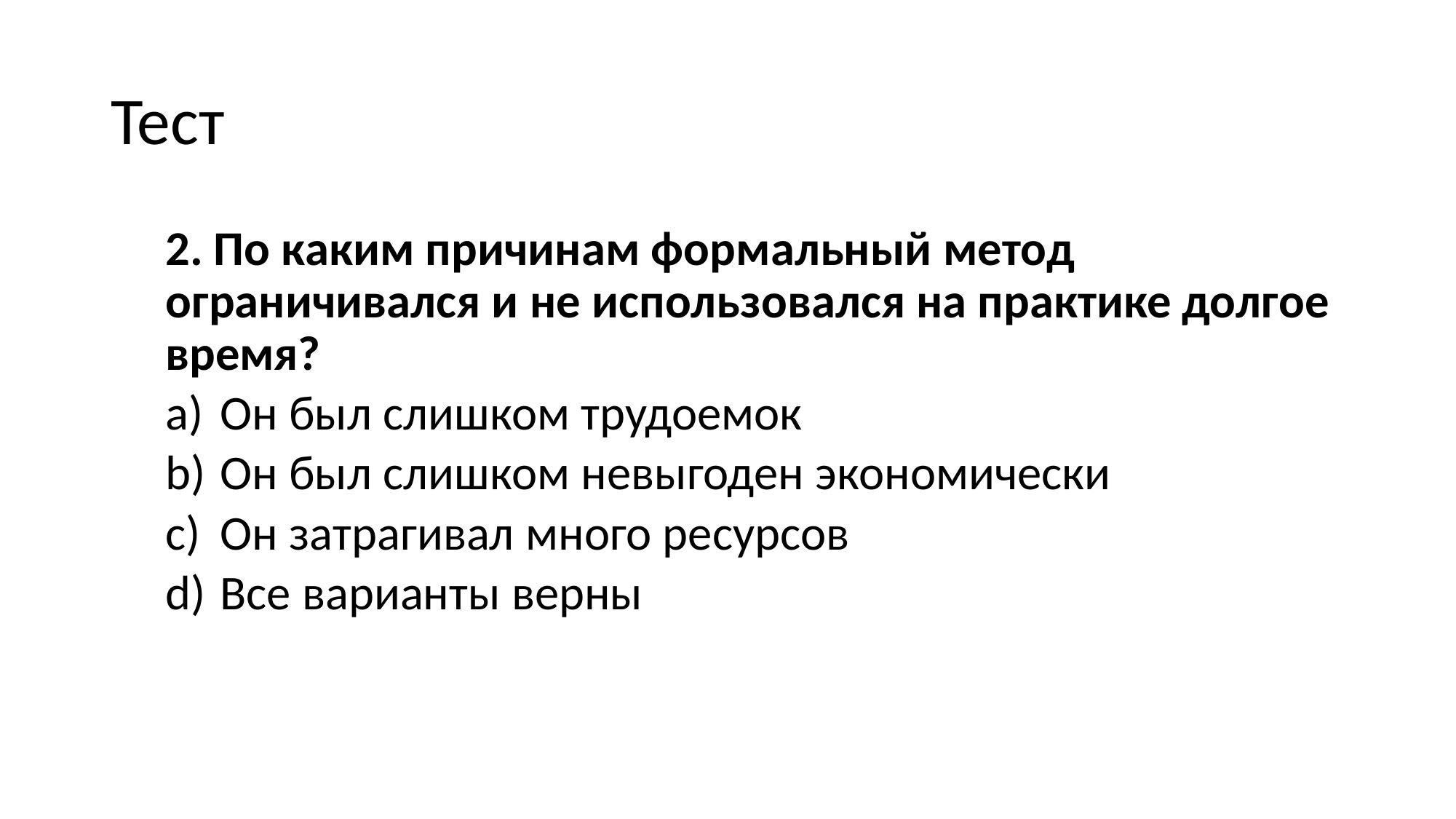

# Тест
2. По каким причинам формальный метод ограничивался и не использовался на практике долгое время?
Он был слишком трудоемок
Он был слишком невыгоден экономически
Он затрагивал много ресурсов
Все варианты верны